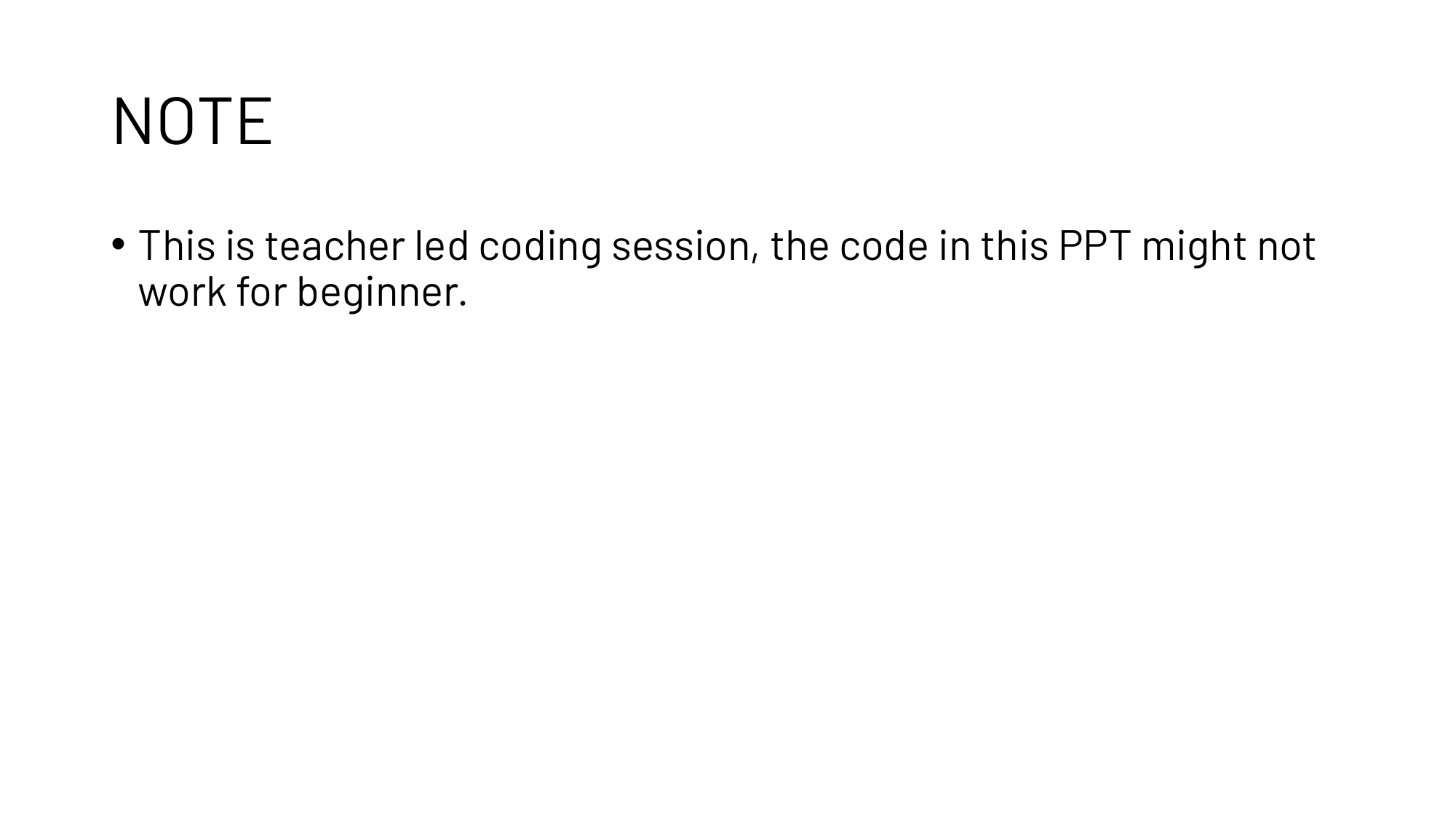

# NOTE
This is teacher led coding session, the code in this PPT might not work for beginner.